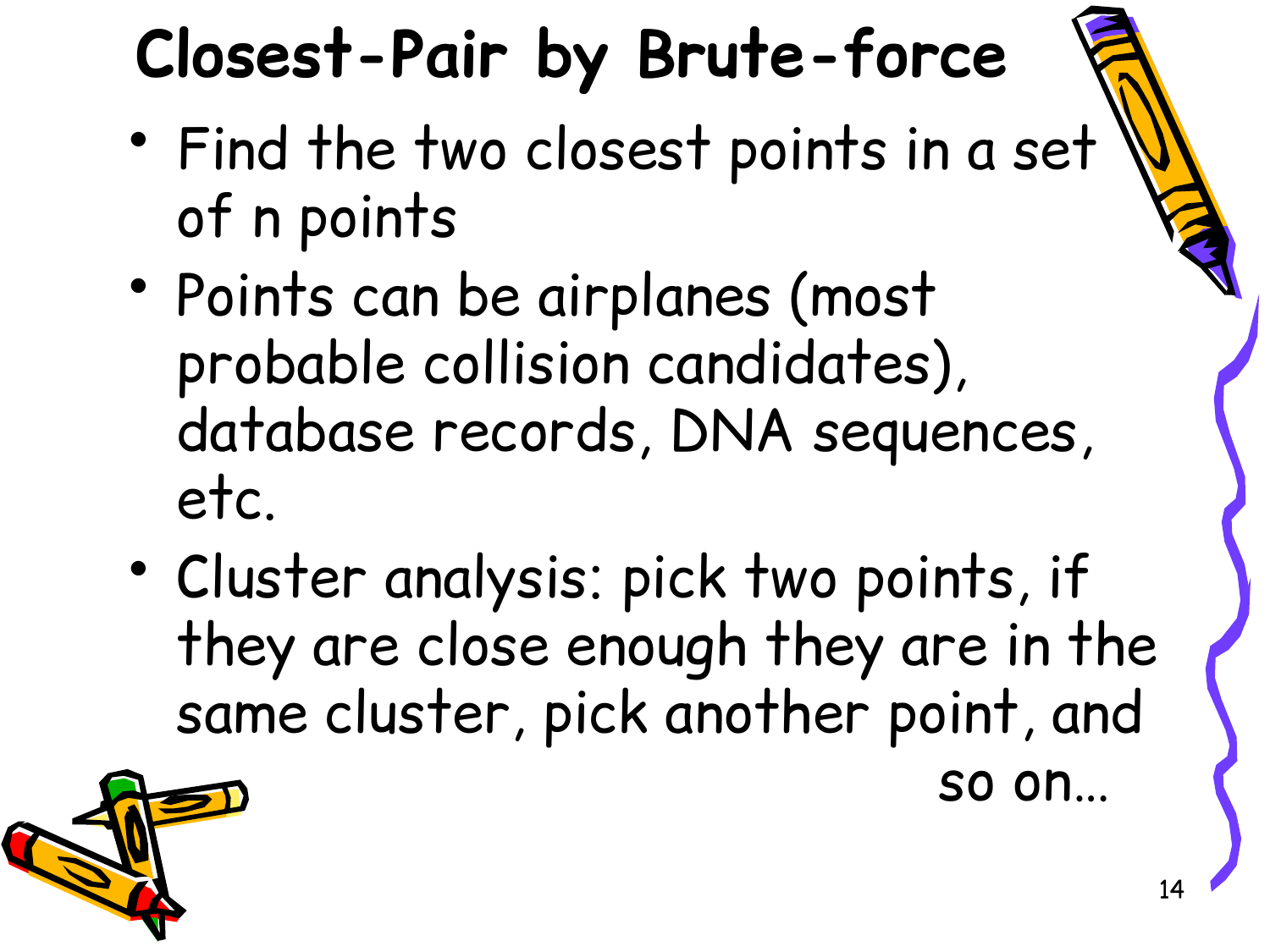

# Closest-Pair by Brute-force
Find the two closest points in a set of n points
Points can be airplanes (most probable collision candidates), database records, DNA sequences, etc.
Cluster analysis: pick two points, if they are close enough they are in the same cluster, pick another point, and 						so on…
14